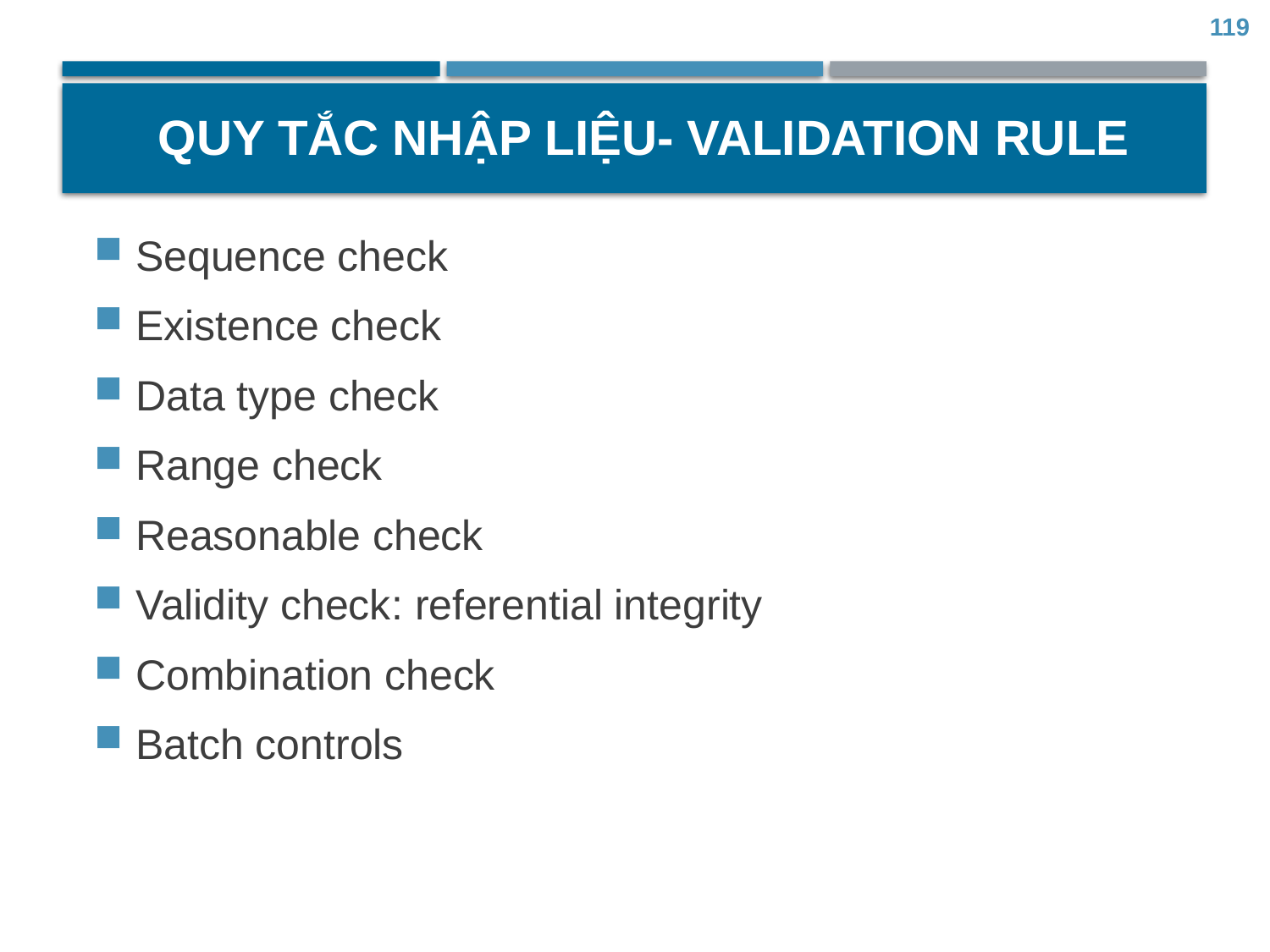

119
# Quy tắc nhập liệu- VALIDATION RULE
Sequence check
Existence check
Data type check
Range check
Reasonable check
Validity check: referential integrity
Combination check
Batch controls